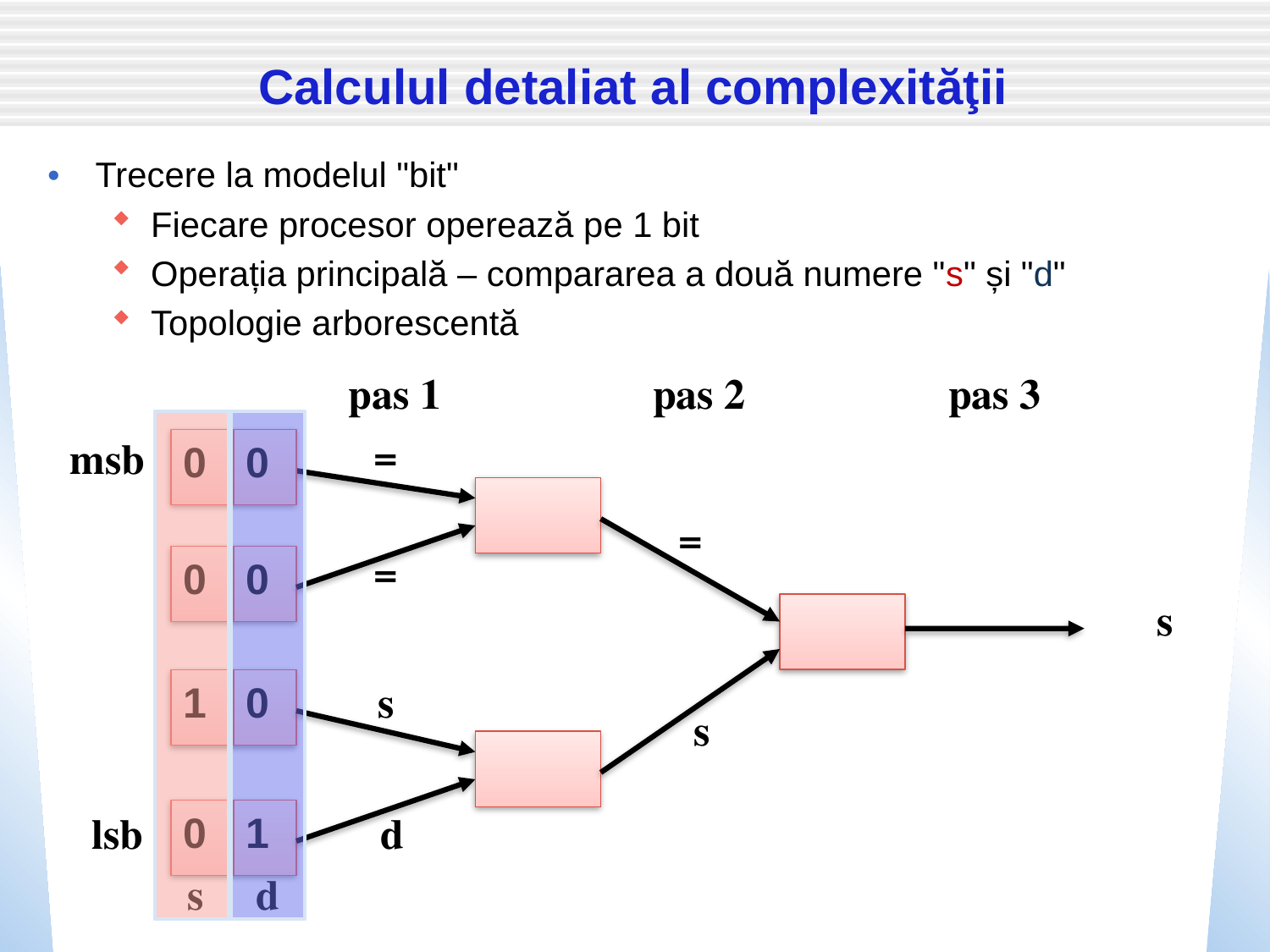

# Calculul detaliat al complexităţii

Trecere la modelul "bit"
Fiecare procesor operează pe 1 bit
Operația principală – compararea a două numere "s" și "d"
Topologie arborescentă
pas 1
pas 2
pas 3
=
msb
0
0

=

=
0
0
s

1
0
s
s

0
1
lsb
d

s     d